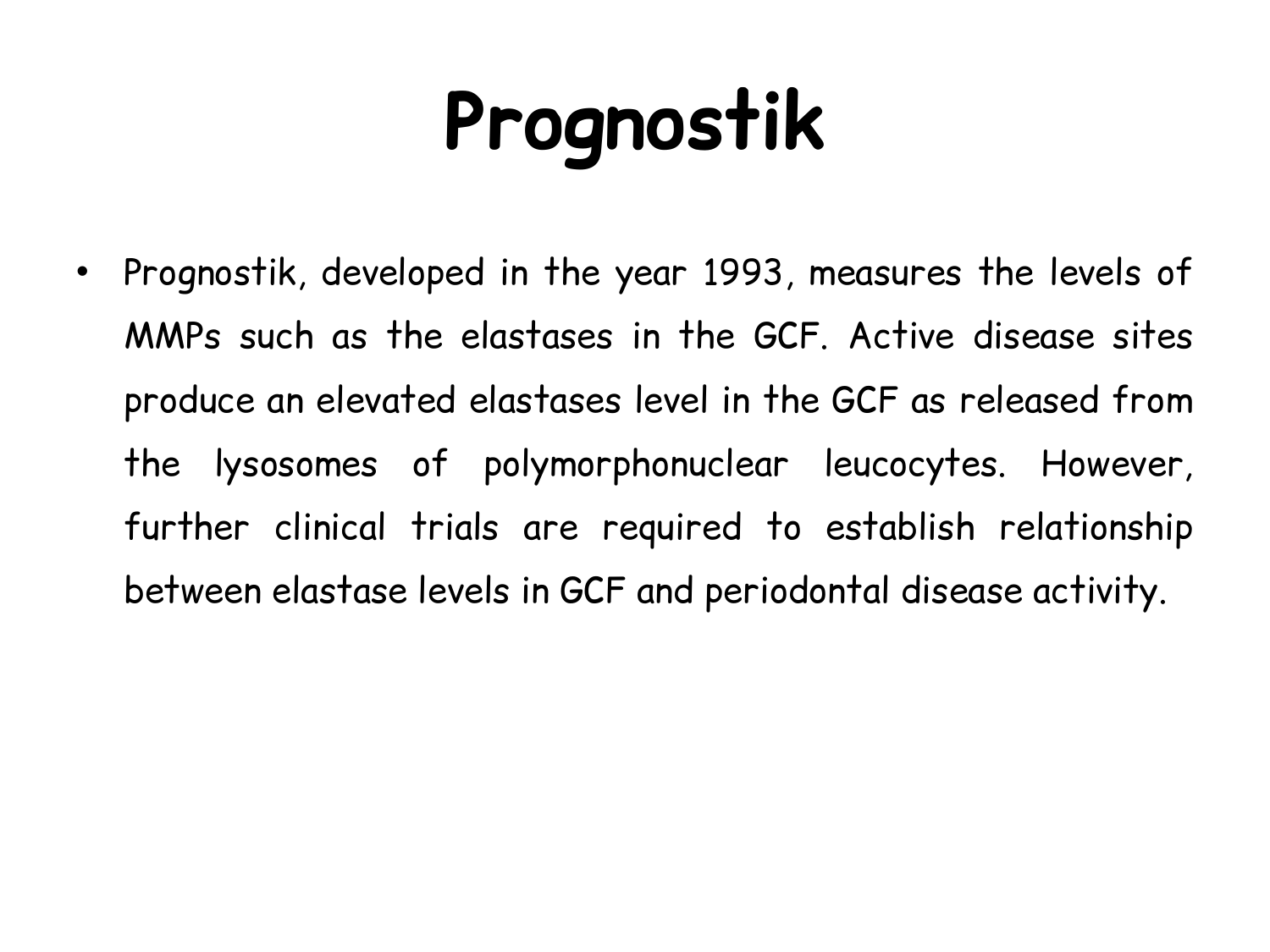

# Prognostik
Prognostik, developed in the year 1993, measures the levels of MMPs such as the elastases in the GCF. Active disease sites produce an elevated elastases level in the GCF as released from the lysosomes of polymorphonuclear leucocytes. However, further clinical trials are required to establish relationship between elastase levels in GCF and periodontal disease activity.